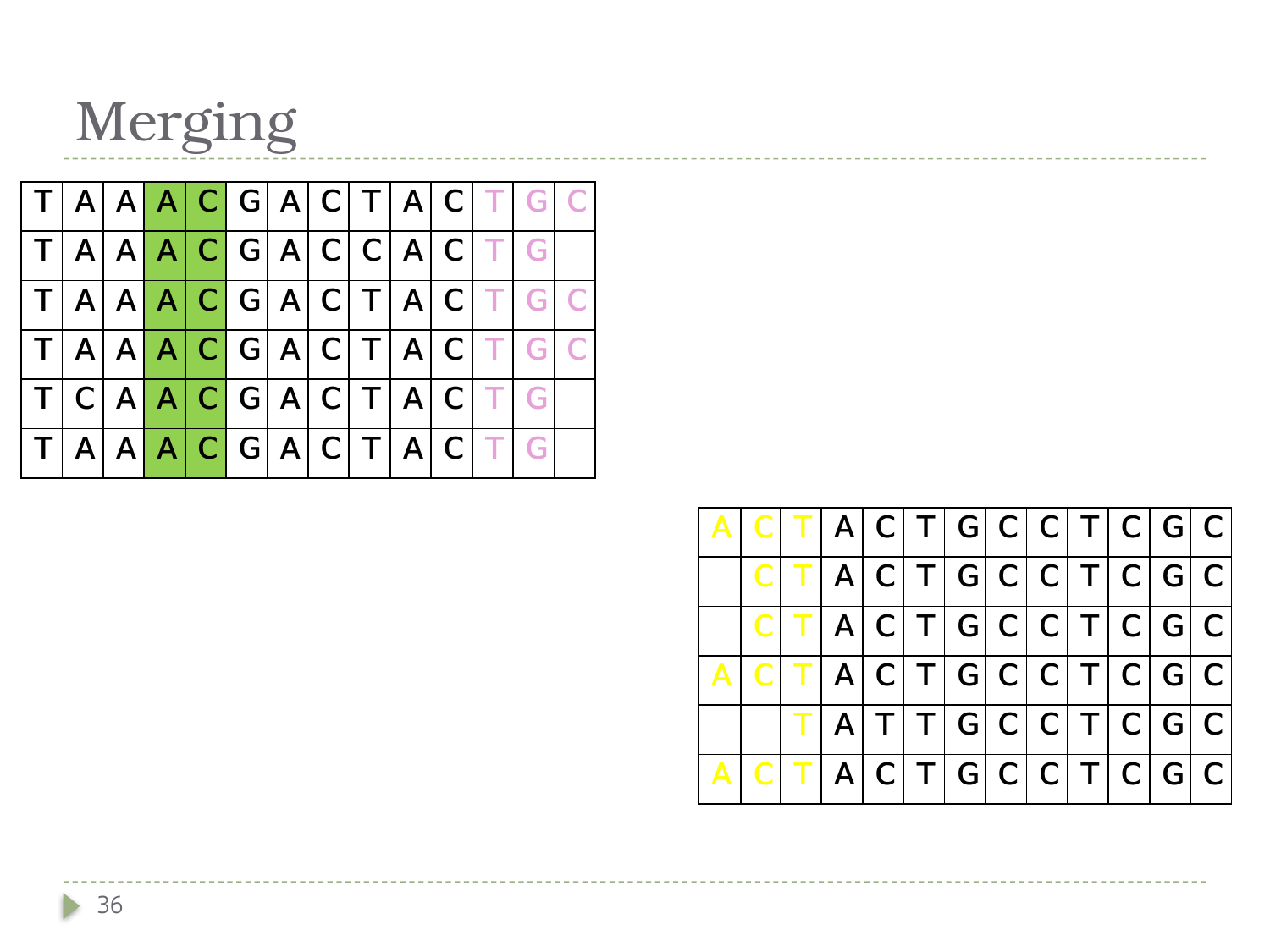

# Merging

| T | A | A | A | C | G | A | C | T | A | C | T | G | C |
| --- | --- | --- | --- | --- | --- | --- | --- | --- | --- | --- | --- | --- | --- |
| T | A | A | A | C | G | A | C | C | A | C | T | G |  |
| T | A | A | A | C | G | A | C | T | A | C | T | G | C |
| T | A | A | A | C | G | A | C | T | A | C | T | G | C |
| T | C | A | A | C | G | A | C | T | A | C | T | G |  |
| T | A | A | A | C | G | A | C | T | A | C | T | G |  |
| A | C | T | A | C | T | G | C | C | T | C | G | C |
| --- | --- | --- | --- | --- | --- | --- | --- | --- | --- | --- | --- | --- |
|  | C | T | A | C | T | G | C | C | T | C | G | C |
|  | C | T | A | C | T | G | C | C | T | C | G | C |
| A | C | T | A | C | T | G | C | C | T | C | G | C |
|  |  | T | A | T | T | G | C | C | T | C | G | C |
| A | C | T | A | C | T | G | C | C | T | C | G | C |
36